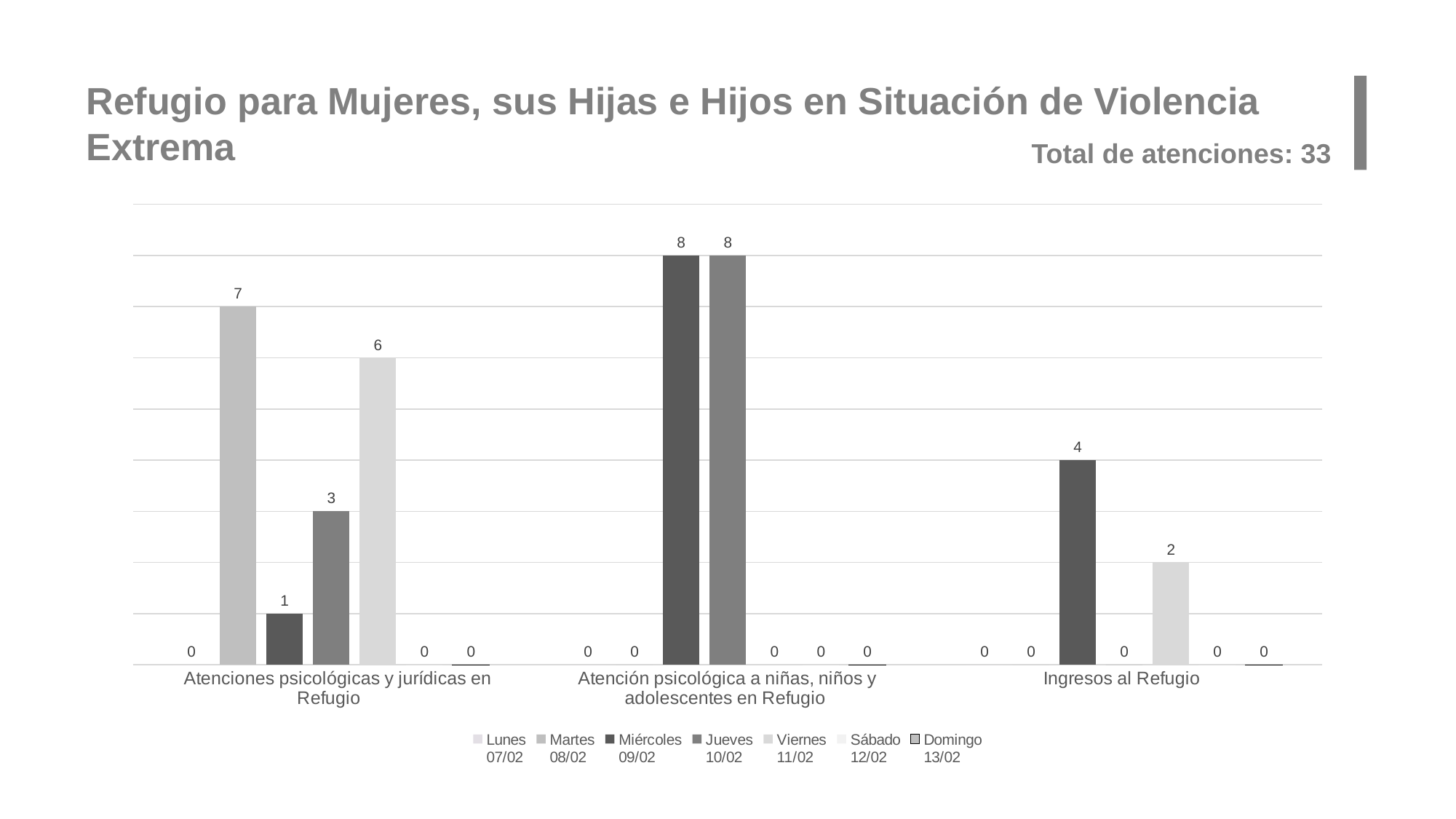

Refugio para Mujeres, sus Hijas e Hijos en Situación de Violencia Extrema

Total de atenciones: 33

### Chart

| Category | Lunes
07/02 | Martes
08/02 | Miércoles
09/02 | Jueves
10/02 | Viernes
11/02 | Sábado
12/02 | Domingo
13/02 |
|---|---|---|---|---|---|---|---|
|    Atenciones psicológicas y jurídicas en Refugio  | 0.0 | 7.0 | 1.0 | 3.0 | 6.0 | 0.0 | 0.0 |
| Atención psicológica a niñas, niños y adolescentes en Refugio  | 0.0 | 0.0 | 8.0 | 8.0 | 0.0 | 0.0 | 0.0 |
| Ingresos al Refugio  | 0.0 | 0.0 | 4.0 | 0.0 | 2.0 | 0.0 | 0.0 |